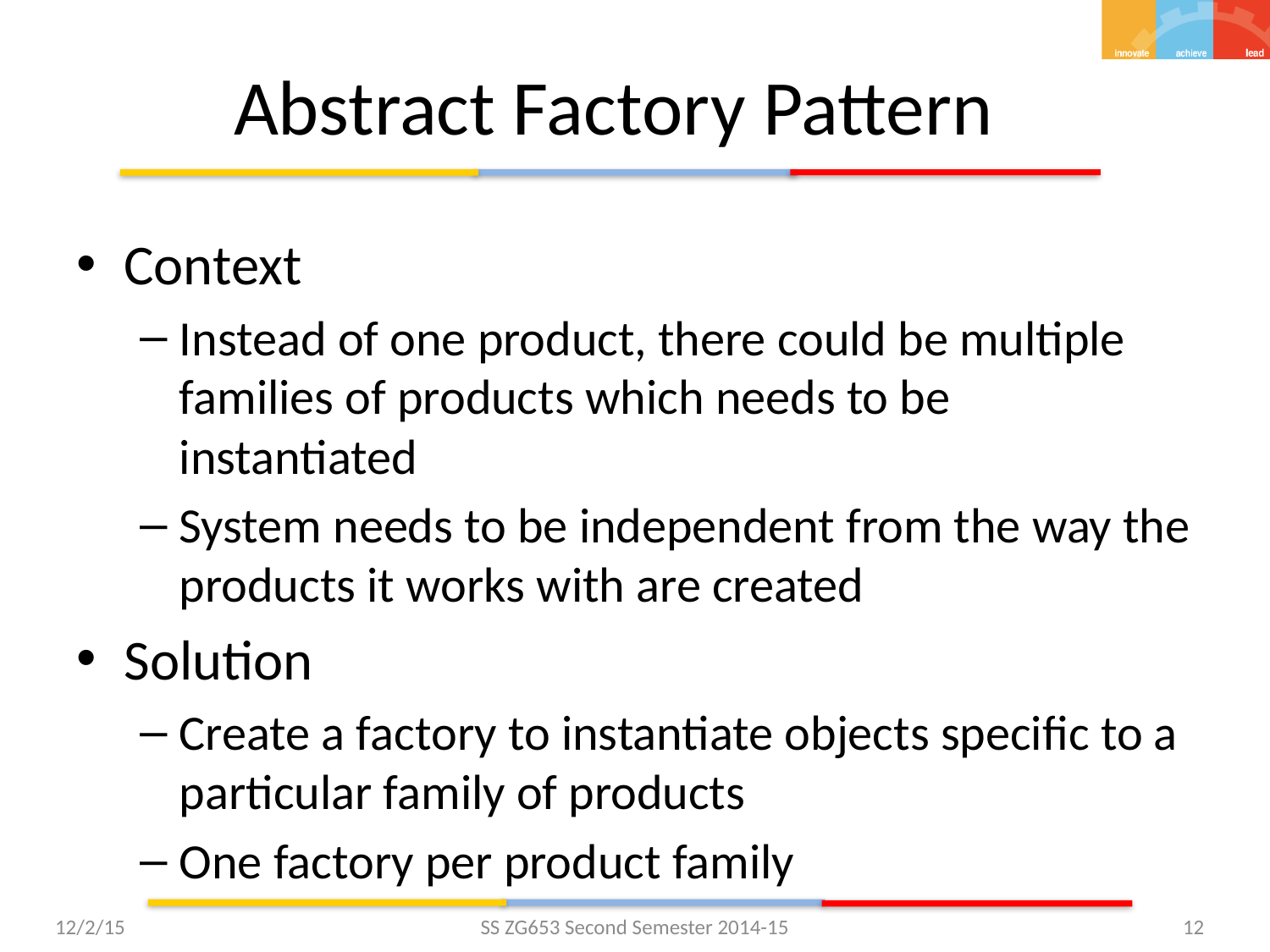

# Abstract Factory Pattern
Context
Instead of one product, there could be multiple families of products which needs to be instantiated
System needs to be independent from the way the products it works with are created
Solution
Create a factory to instantiate objects specific to a particular family of products
One factory per product family
12/2/15
SS ZG653 Second Semester 2014-15
12